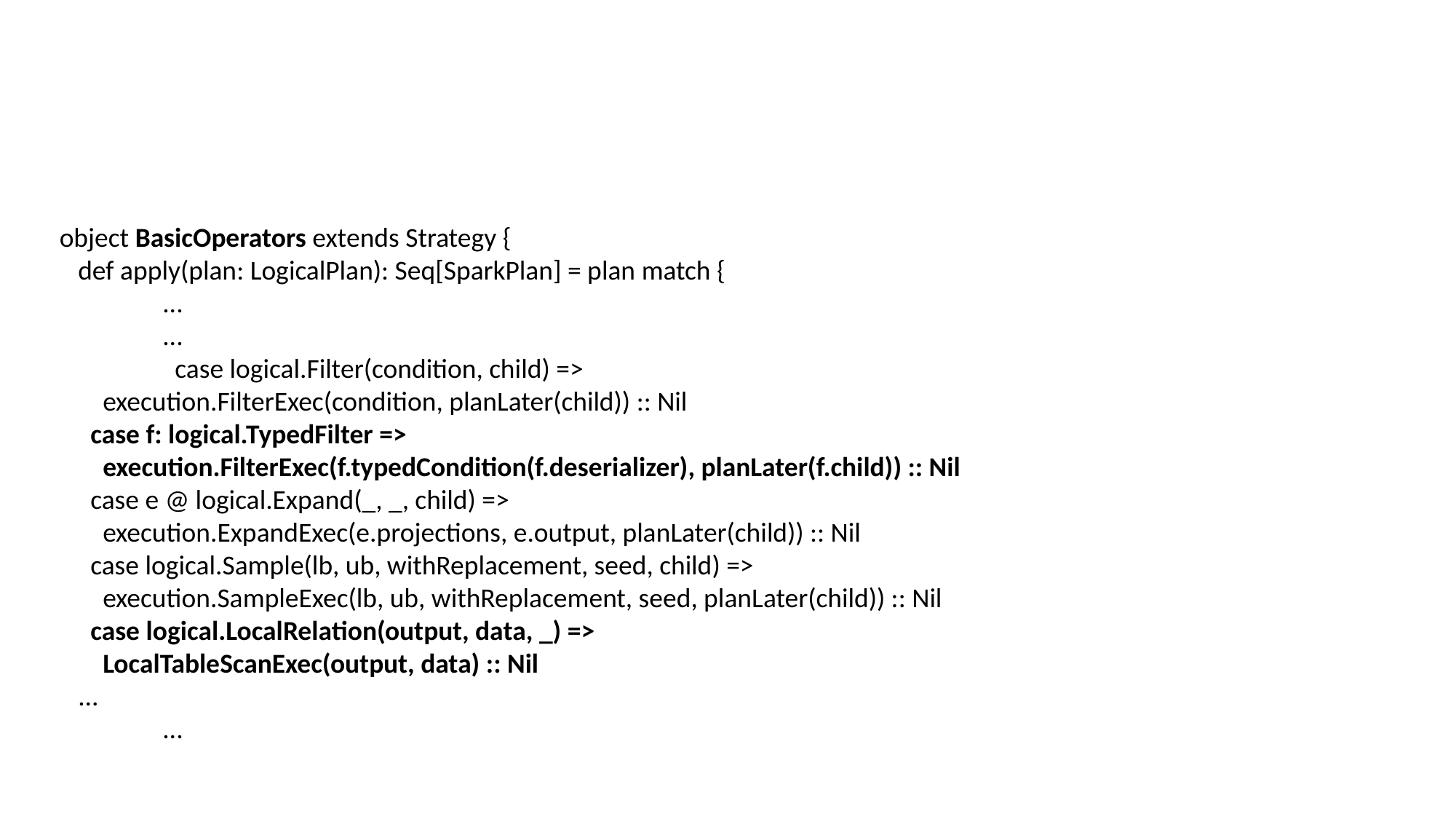

object BasicOperators extends Strategy {
    def apply(plan: LogicalPlan): Seq[SparkPlan] = plan match {
	...
	...
	  case logical.Filter(condition, child) =>
        execution.FilterExec(condition, planLater(child)) :: Nil
      case f: logical.TypedFilter =>
        execution.FilterExec(f.typedCondition(f.deserializer), planLater(f.child)) :: Nil
      case e @ logical.Expand(_, _, child) =>
        execution.ExpandExec(e.projections, e.output, planLater(child)) :: Nil
      case logical.Sample(lb, ub, withReplacement, seed, child) =>
        execution.SampleExec(lb, ub, withReplacement, seed, planLater(child)) :: Nil
      case logical.LocalRelation(output, data, _) =>
        LocalTableScanExec(output, data) :: Nil
    ...
	...